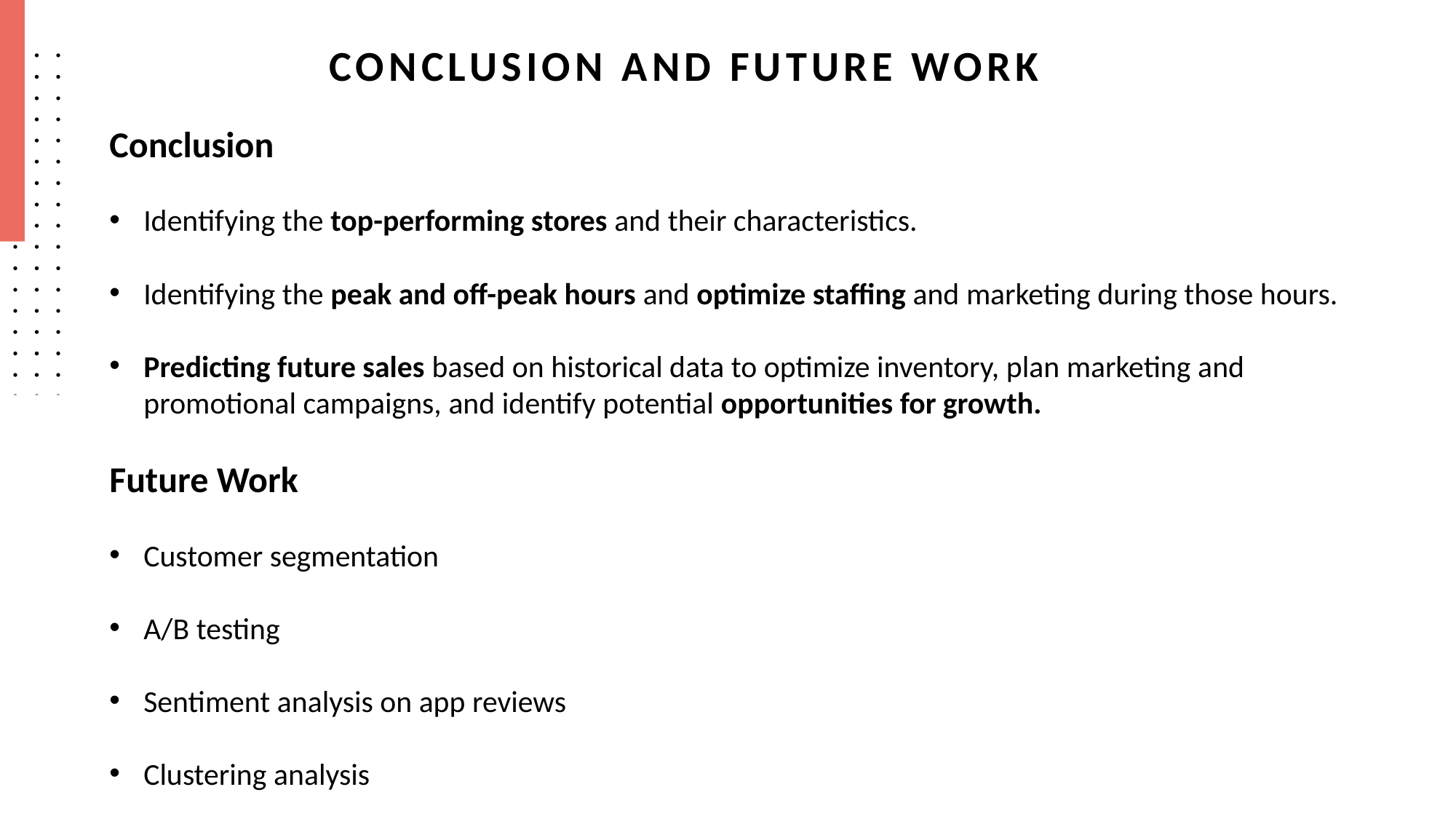

# Conclusion and Future Work
Conclusion

Identifying the top-performing stores and their characteristics.
Identifying the peak and off-peak hours and optimize staffing and marketing during those hours.
Predicting future sales based on historical data to optimize inventory, plan marketing and promotional campaigns, and identify potential opportunities for growth.

Future Work

Customer segmentation
A/B testing
Sentiment analysis on app reviews
Clustering analysis